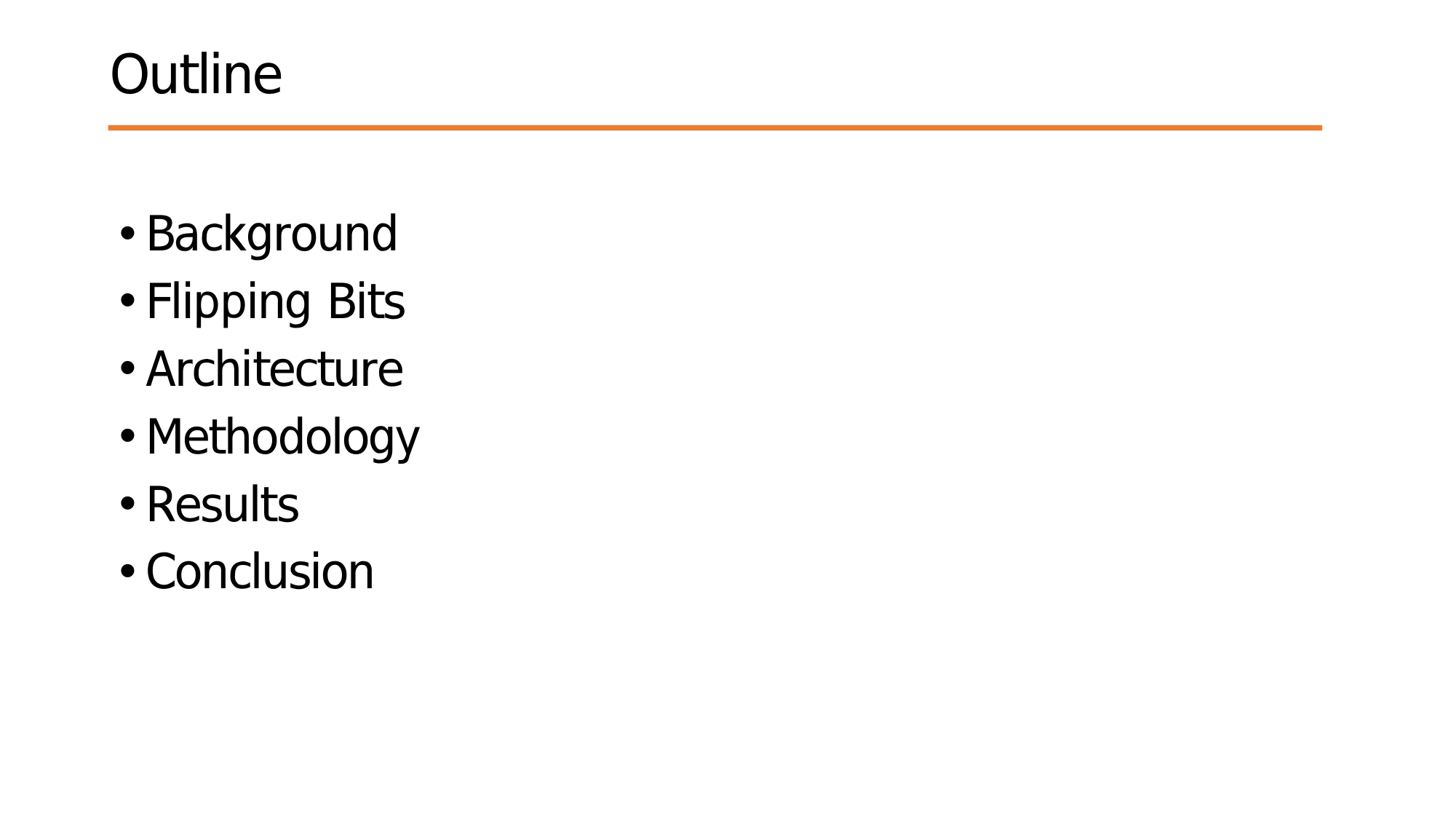

# Outline

Background
Flipping Bits
Architecture
Methodology
Results
Conclusion